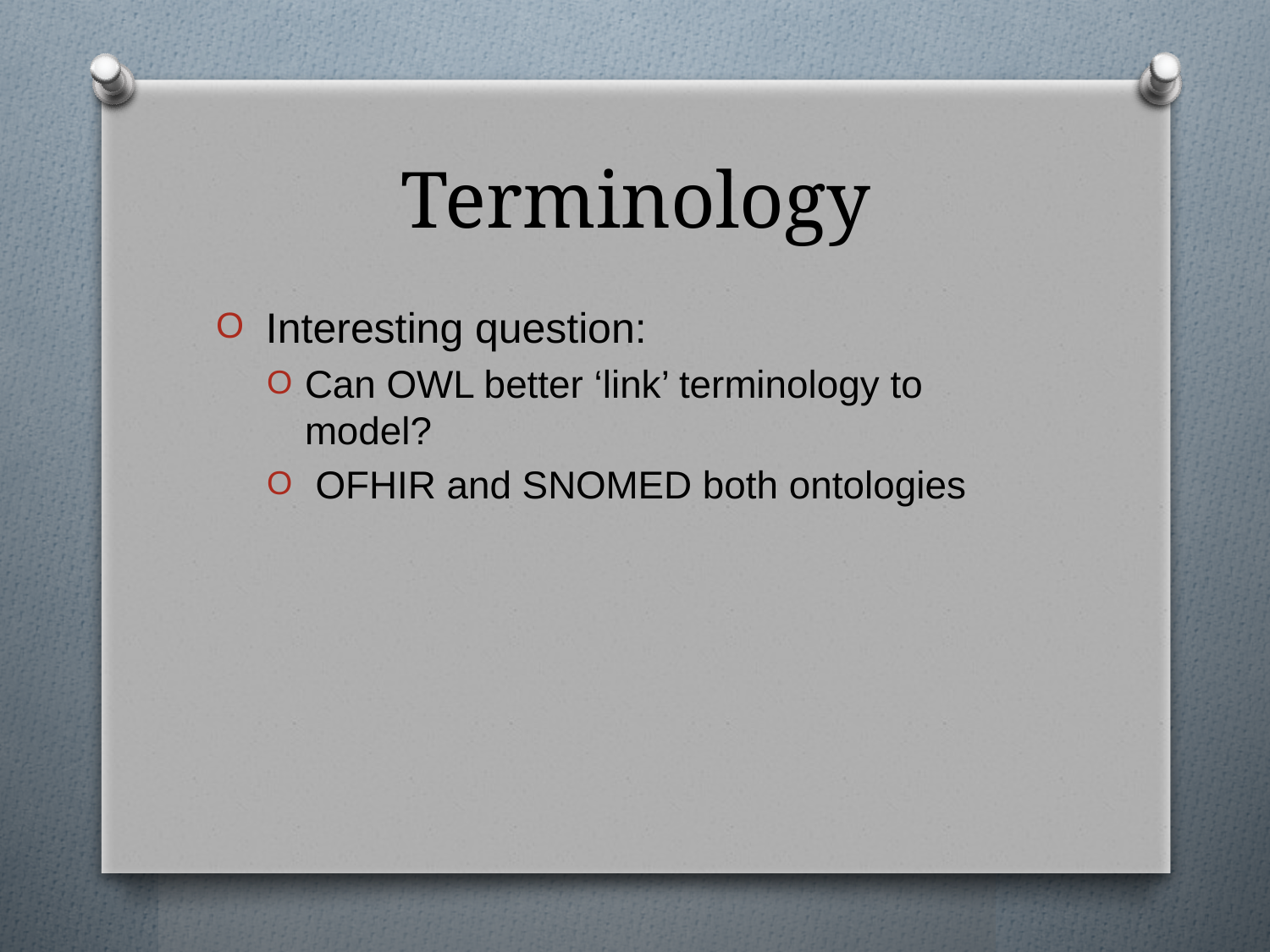

# Terminology
 Interesting question:
Can OWL better ‘link’ terminology to model?
 OFHIR and SNOMED both ontologies